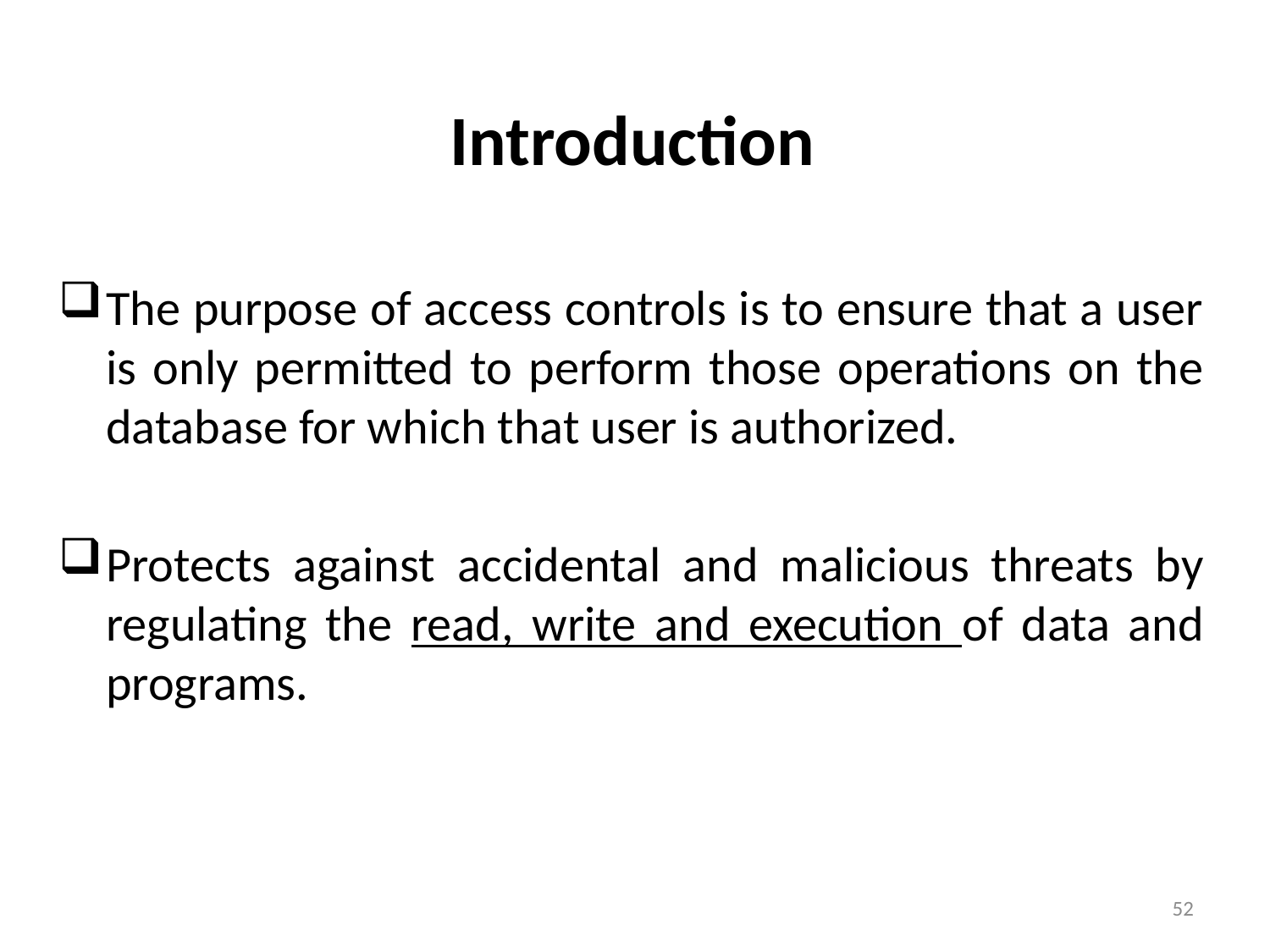

# Introduction
The purpose of access controls is to ensure that a user is only permitted to perform those operations on the database for which that user is authorized.

Protects against accidental and malicious threats by regulating the read, write and execution of data and programs.
52